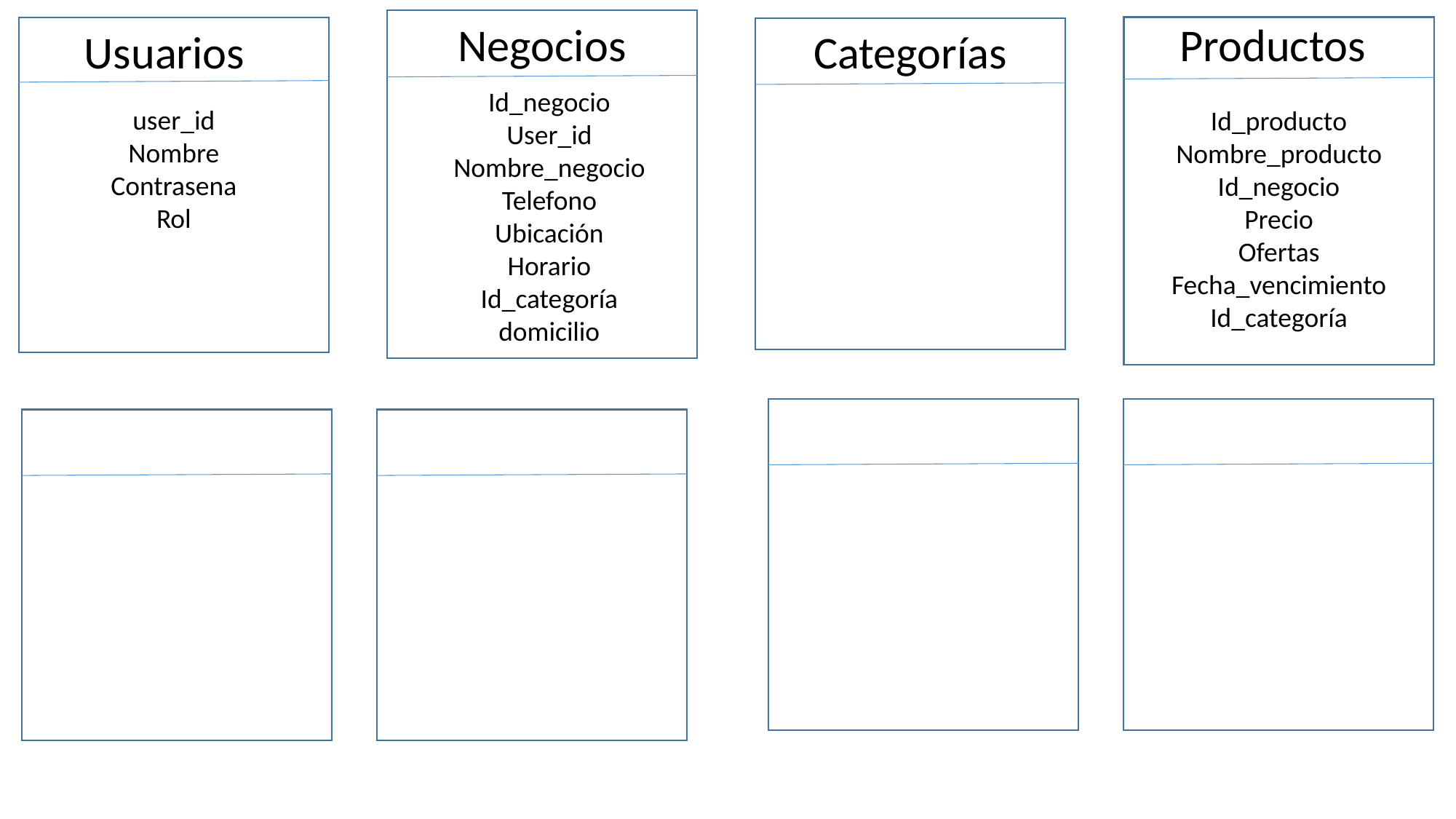

N
Productos
Negocios
user_id
Nombre
Contrasena
Rol

Usuarios
Categorías

Id_negocio
User_id
Nombre_negocio
Telefono
Ubicación
Horario
Id_categoría
domicilio

Id_producto
Nombre_producto
Id_negocio
Precio
Ofertas
Fecha_vencimiento
Id_categoría